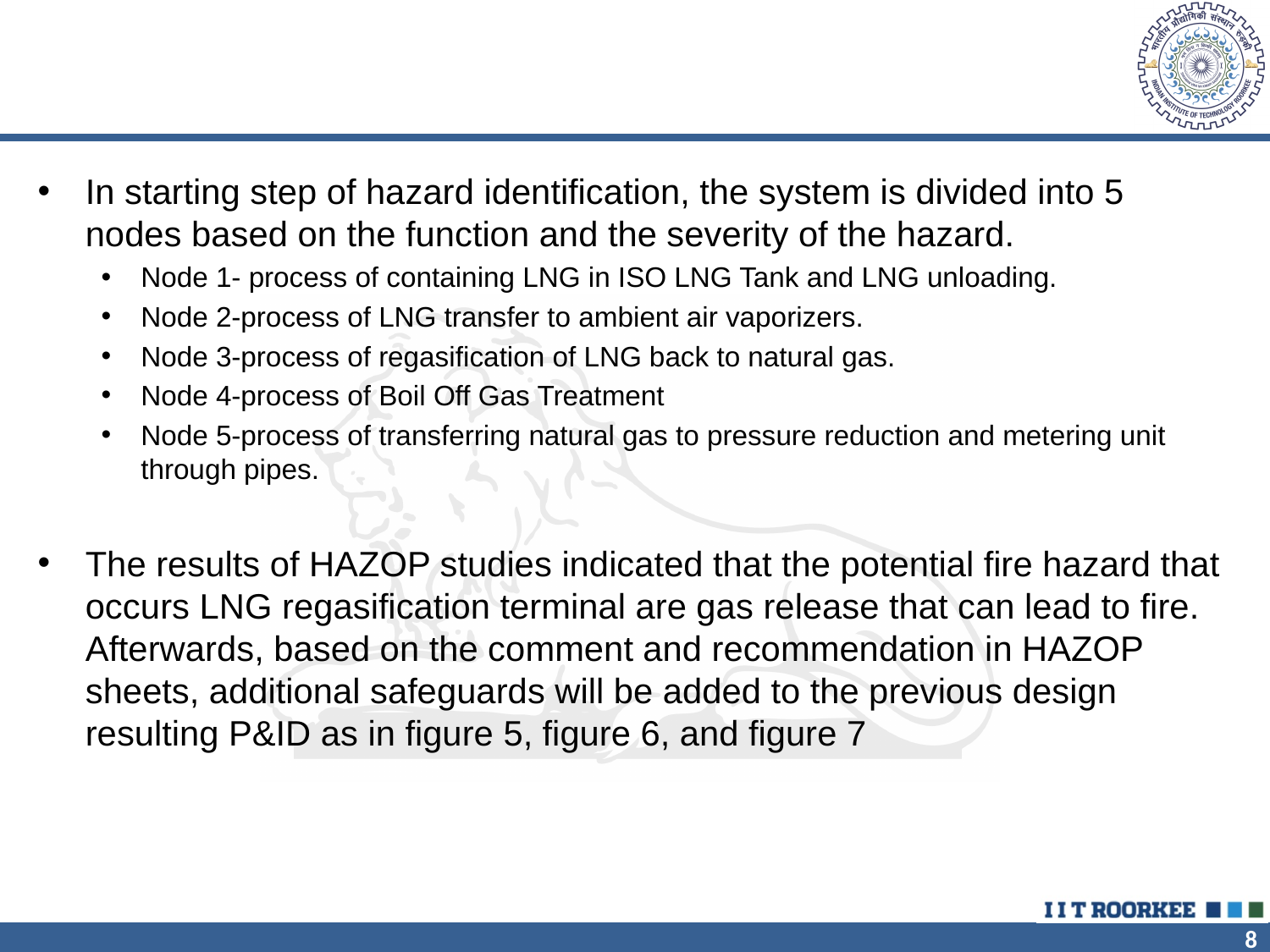

#
In starting step of hazard identification, the system is divided into 5 nodes based on the function and the severity of the hazard.
Node 1- process of containing LNG in ISO LNG Tank and LNG unloading.
Node 2-process of LNG transfer to ambient air vaporizers.
Node 3-process of regasification of LNG back to natural gas.
Node 4-process of Boil Off Gas Treatment
Node 5-process of transferring natural gas to pressure reduction and metering unit through pipes.

The results of HAZOP studies indicated that the potential fire hazard that occurs LNG regasification terminal are gas release that can lead to fire. Afterwards, based on the comment and recommendation in HAZOP sheets, additional safeguards will be added to the previous design resulting P&ID as in figure 5, figure 6, and figure 7